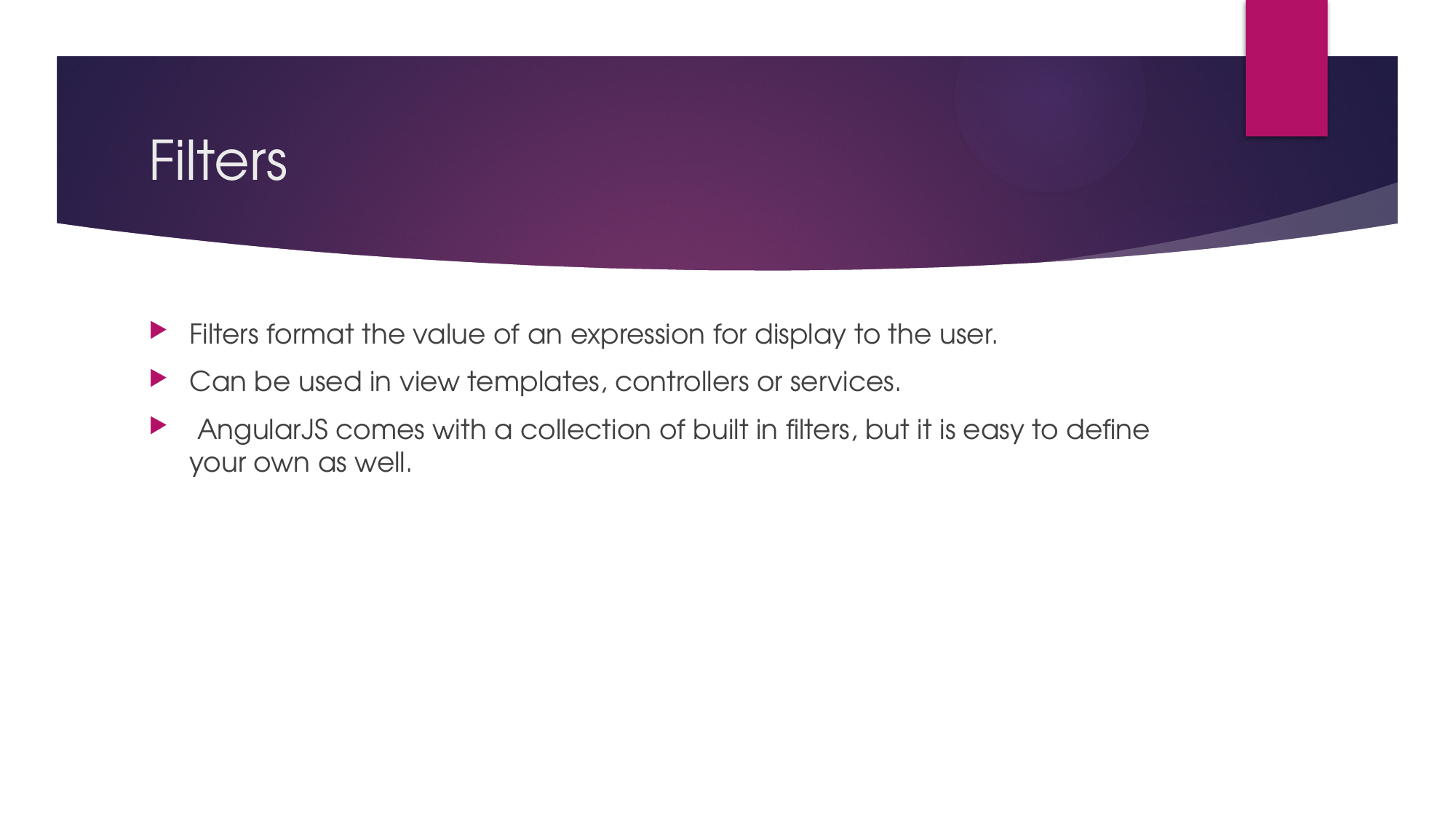

# Filters
Filters format the value of an expression for display to the user.
Can be used in view templates, controllers or services.
 AngularJS comes with a collection of built in filters, but it is easy to define your own as well.